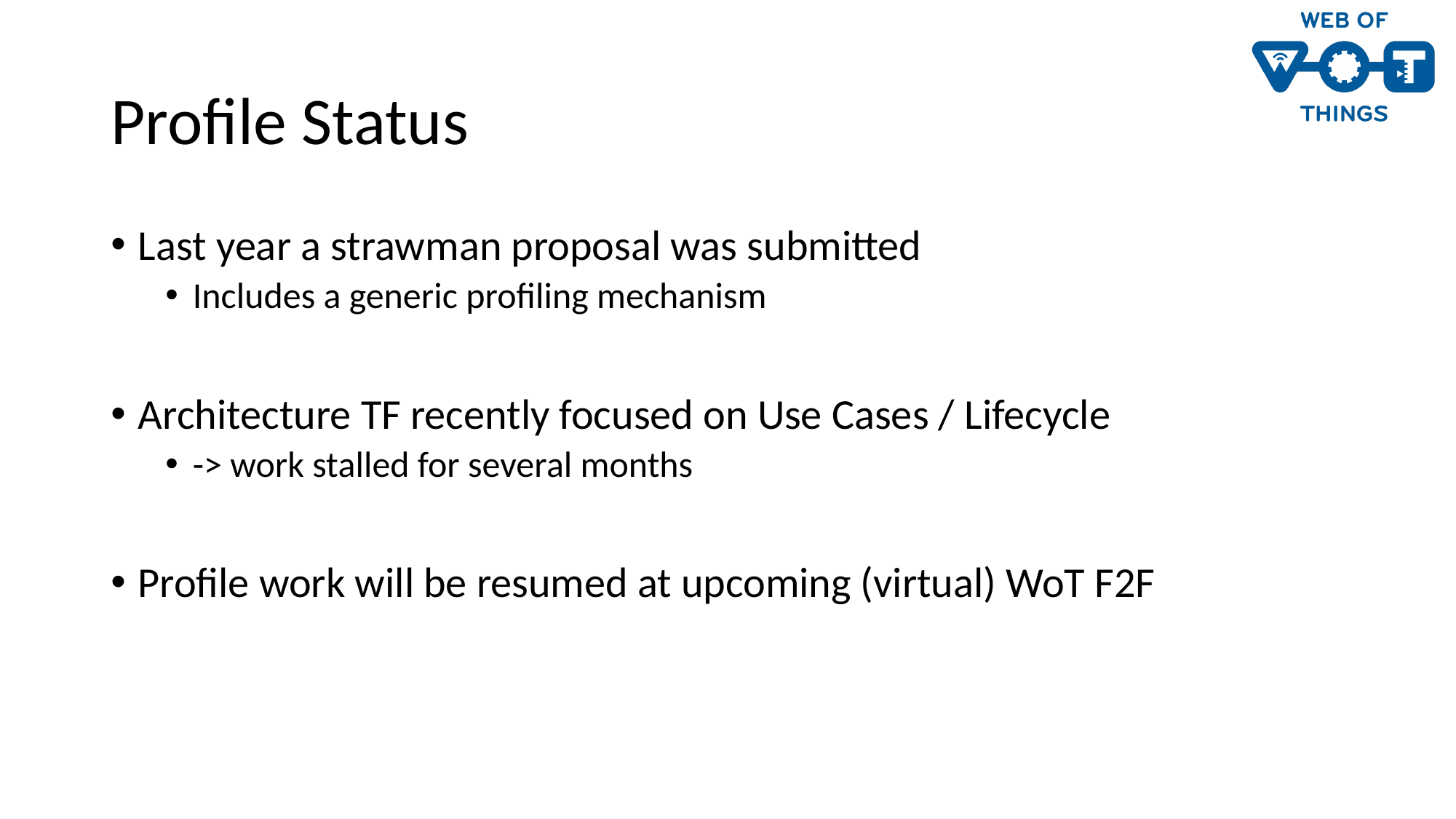

# Profile Status
Last year a strawman proposal was submitted
Includes a generic profiling mechanism

Architecture TF recently focused on Use Cases / Lifecycle
-> work stalled for several months

Profile work will be resumed at upcoming (virtual) WoT F2F